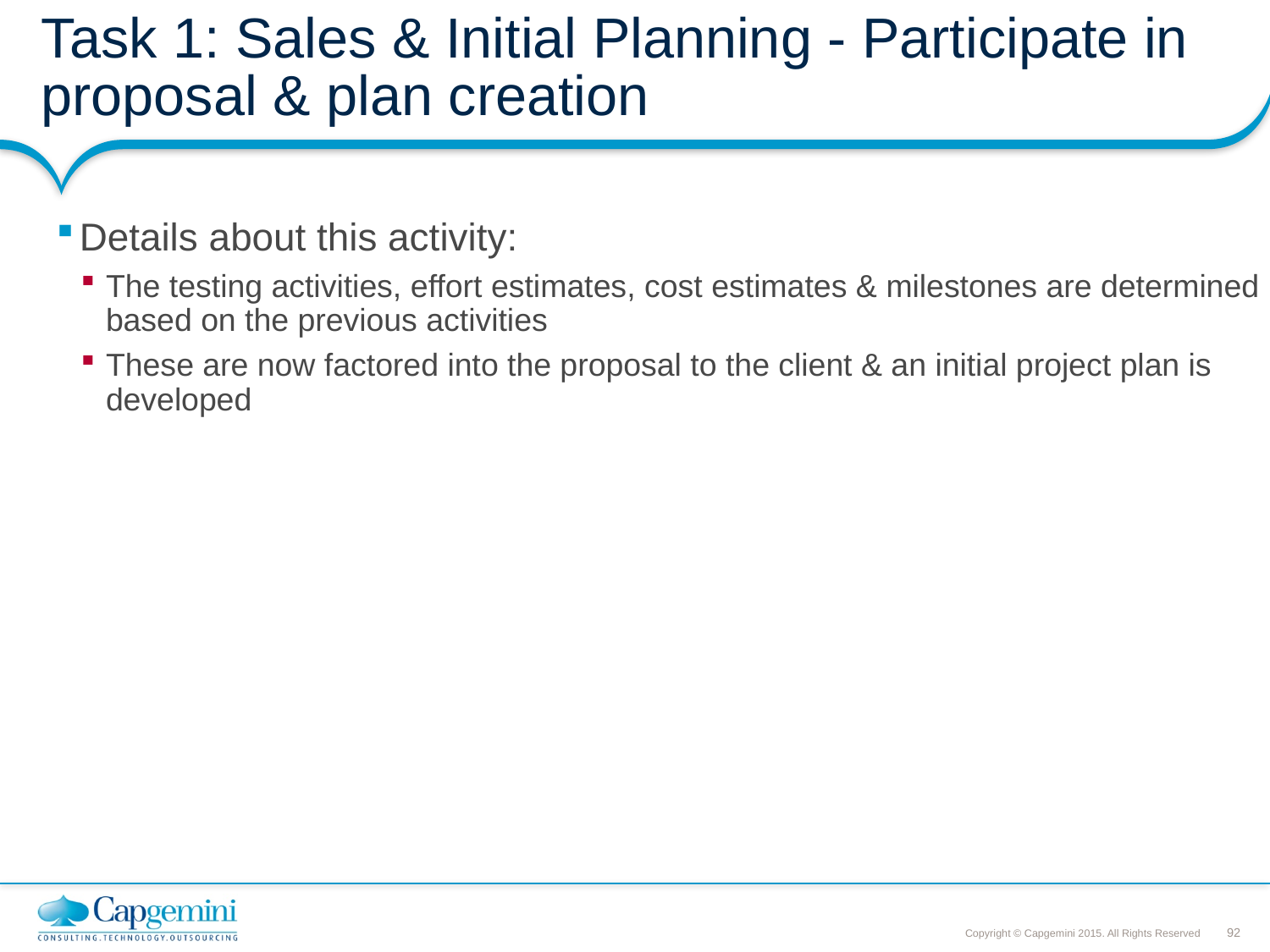

# Task 1: Sales & Initial Planning - Participate in proposal & plan creation
Details about this activity:
The testing activities, effort estimates, cost estimates & milestones are determined based on the previous activities
These are now factored into the proposal to the client & an initial project plan is developed